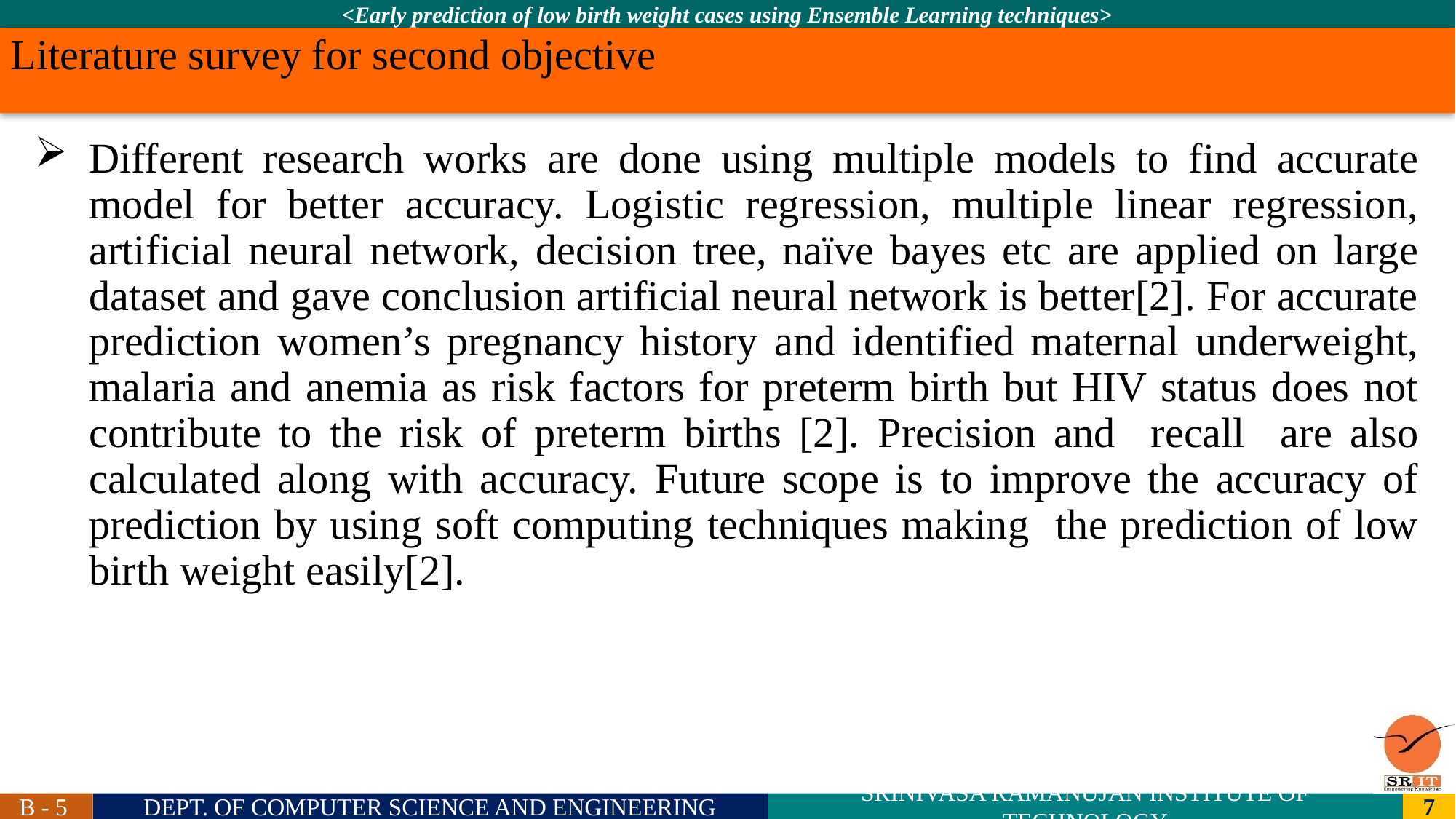

# Literature survey for second objective
Different research works are done using multiple models to find accurate model for better accuracy. Logistic regression, multiple linear regression, artificial neural network, decision tree, naïve bayes etc are applied on large dataset and gave conclusion artificial neural network is better[2]. For accurate prediction women’s pregnancy history and identified maternal underweight, malaria and anemia as risk factors for preterm birth but HIV status does not contribute to the risk of preterm births [2]. Precision and  recall  are also calculated along with accuracy. Future scope is to improve the accuracy of prediction by using soft computing techniques making  the prediction of low birth weight easily[2].